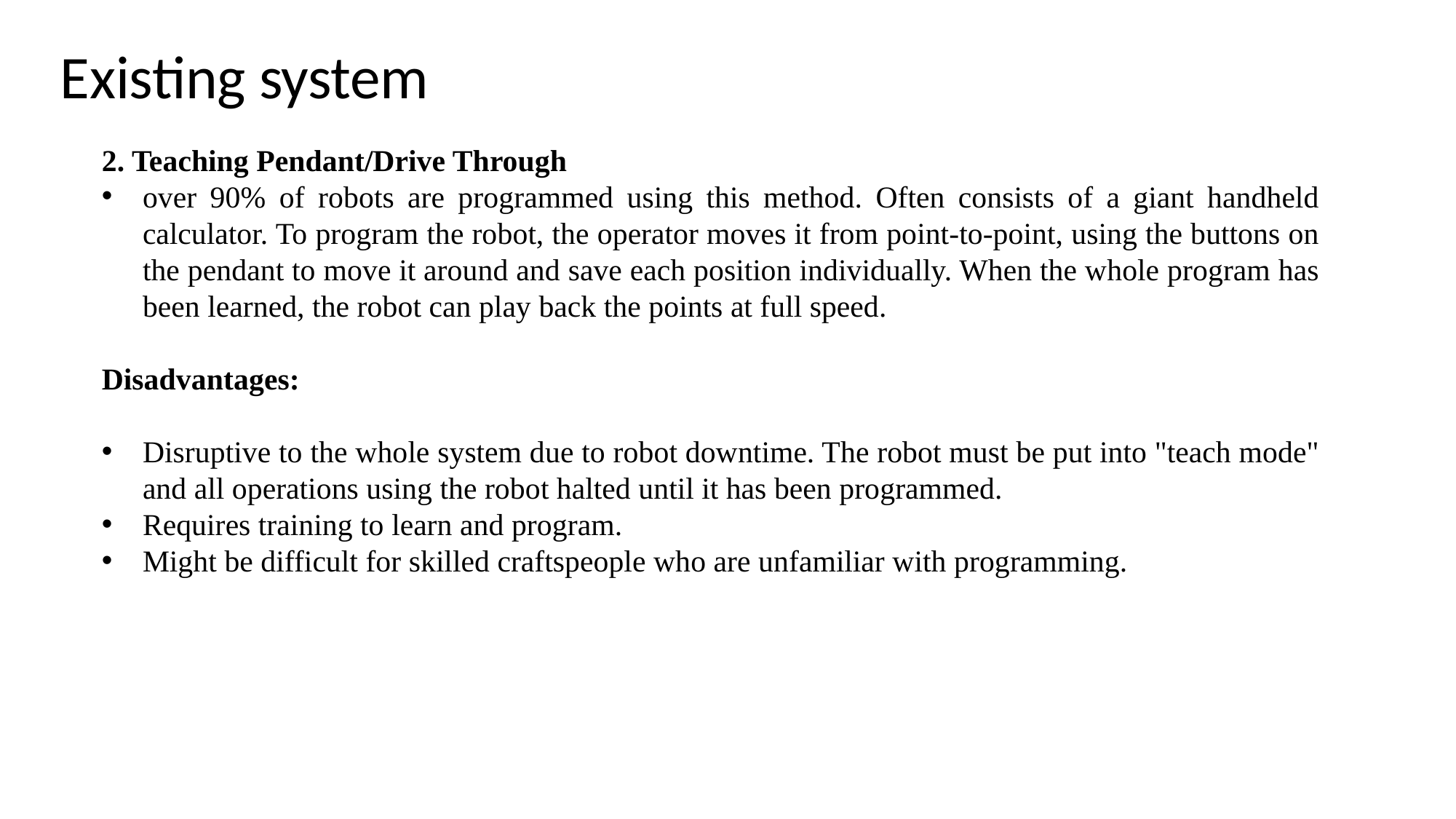

# Existing system
2. Teaching Pendant/Drive Through
over 90% of robots are programmed using this method. Often consists of a giant handheld calculator. To program the robot, the operator moves it from point-to-point, using the buttons on the pendant to move it around and save each position individually. When the whole program has been learned, the robot can play back the points at full speed.

Disadvantages:

Disruptive to the whole system due to robot downtime. The robot must be put into "teach mode" and all operations using the robot halted until it has been programmed.
Requires training to learn and program.
Might be difficult for skilled craftspeople who are unfamiliar with programming.